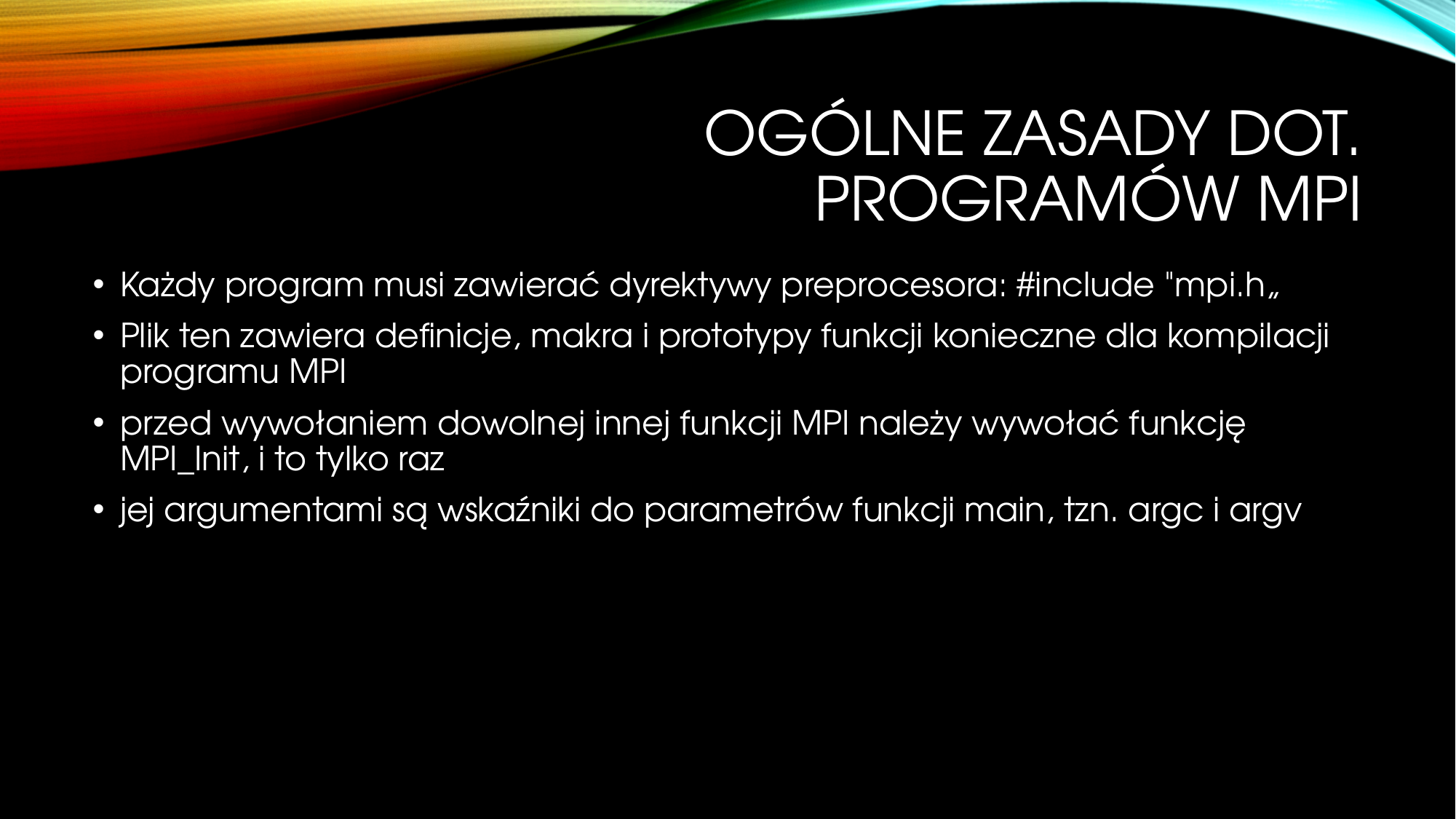

# Ogólne zasady dot. programów MPI
Każdy program musi zawierać dyrektywy preprocesora: #include "mpi.h„
Plik ten zawiera definicje, makra i prototypy funkcji konieczne dla kompilacji programu MPI
przed wywołaniem dowolnej innej funkcji MPI należy wywołać funkcję MPI_Init, i to tylko raz
jej argumentami są wskaźniki do parametrów funkcji main, tzn. argc i argv